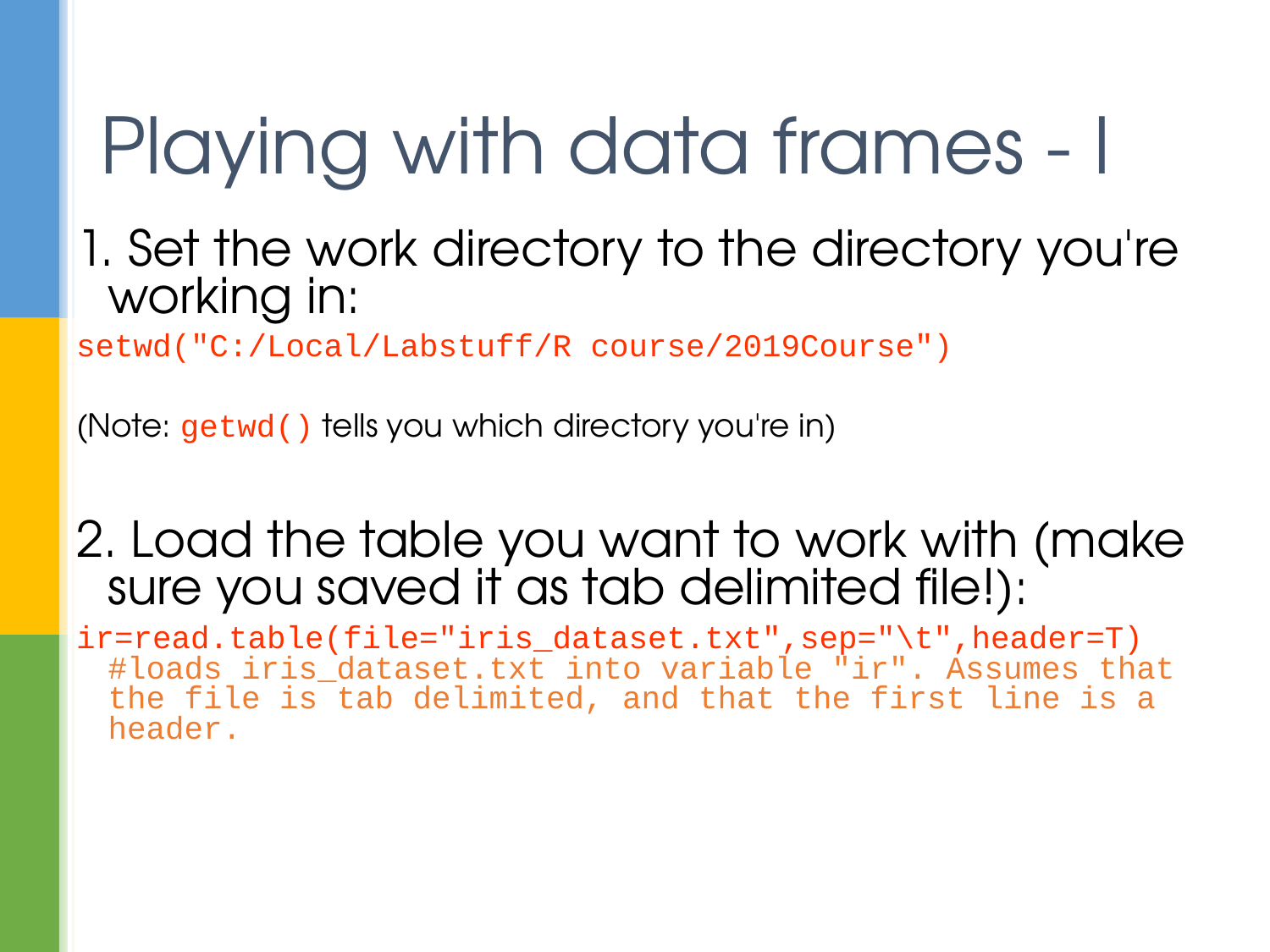

# Playing with data frames - I
1. Set the work directory to the directory you're working in:
setwd("C:/Local/Labstuff/R course/2019Course")

(Note: getwd() tells you which directory you're in)

2. Load the table you want to work with (make sure you saved it as tab delimited file!):
ir=read.table(file="iris_dataset.txt",sep="\t",header=T) #loads iris_dataset.txt into variable "ir". Assumes that the file is tab delimited, and that the first line is a header.